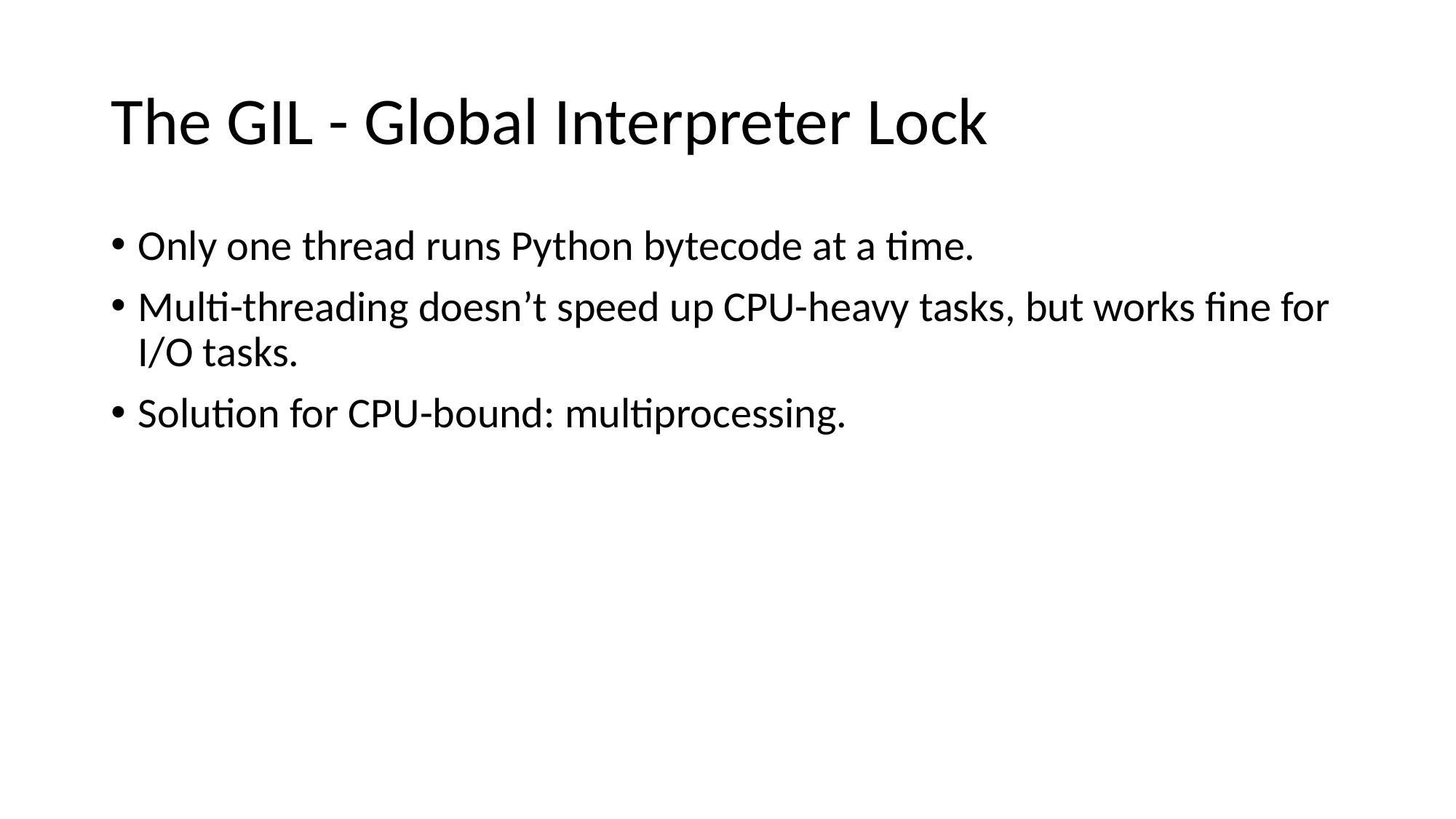

# The GIL - Global Interpreter Lock
Only one thread runs Python bytecode at a time.
Multi-threading doesn’t speed up CPU-heavy tasks, but works fine for I/O tasks.
Solution for CPU-bound: multiprocessing.